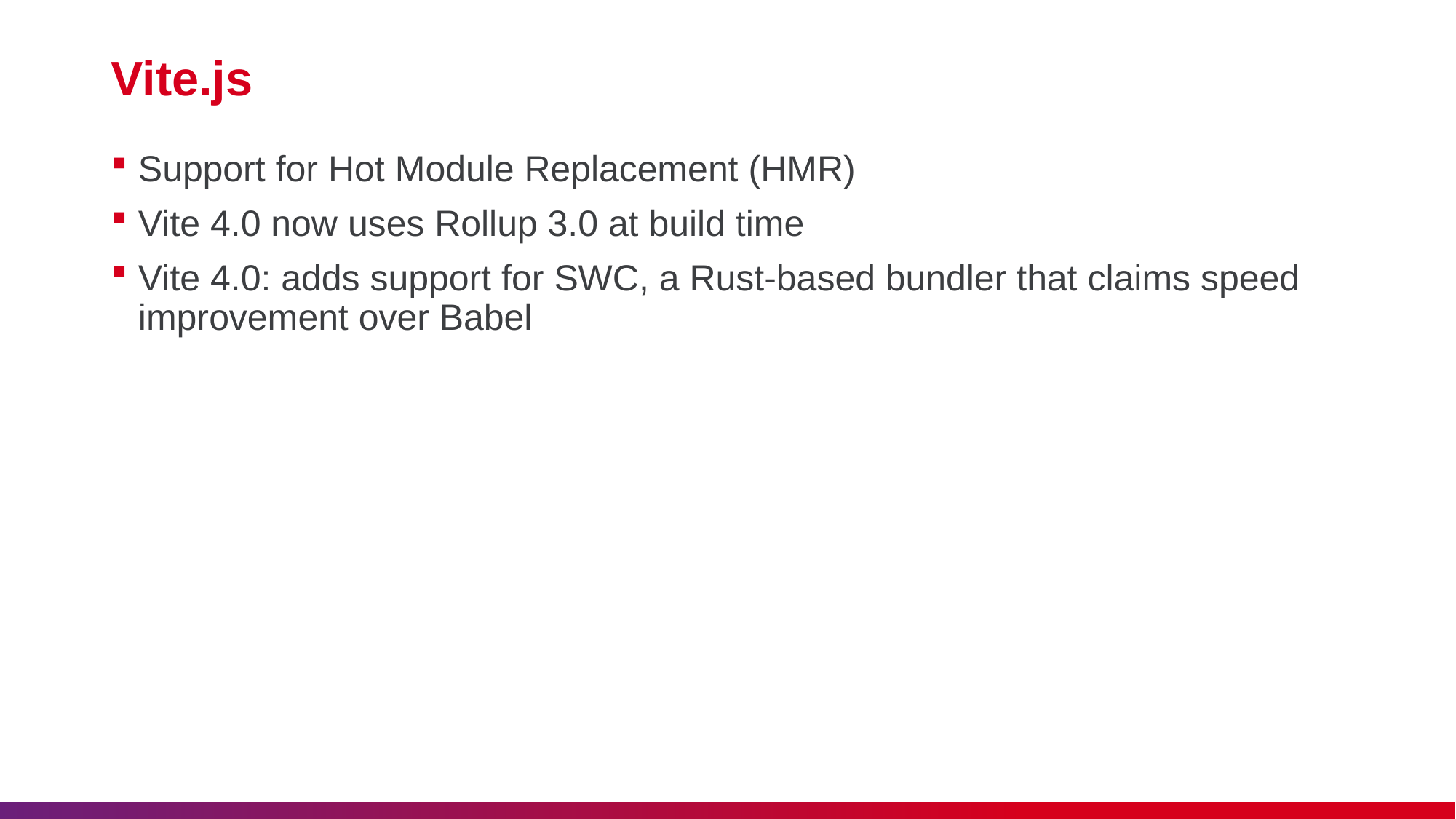

# Vite.js
Support for Hot Module Replacement (HMR)
Vite 4.0 now uses Rollup 3.0 at build time
Vite 4.0: adds support for SWC, a Rust-based bundler that claims speed improvement over Babel